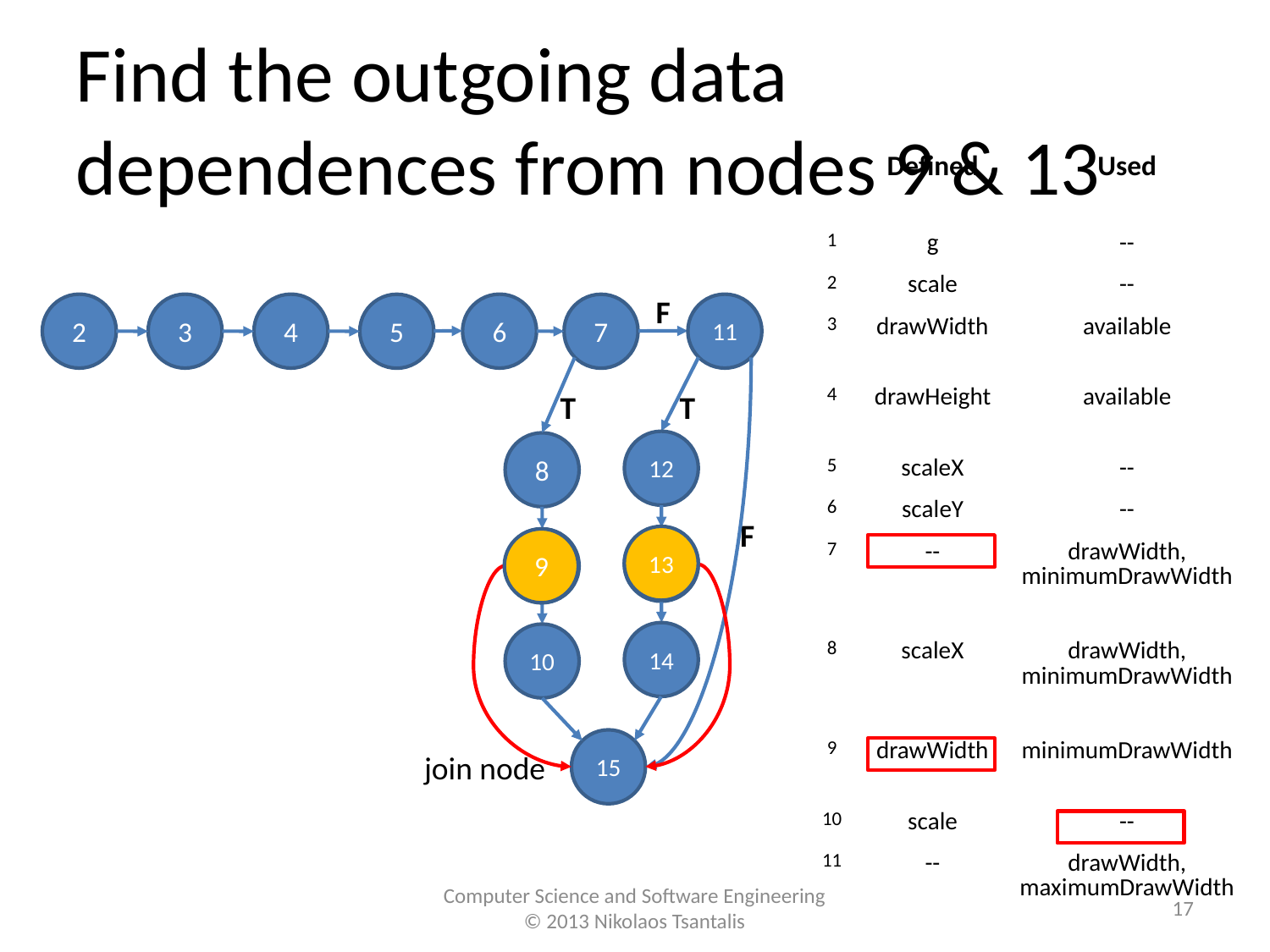

Find the outgoing data dependences from nodes 9 & 13
|  | Defined | Used |
| --- | --- | --- |
| 1 | g | -- |
| 2 | scale | -- |
| 3 | drawWidth | available |
| 4 | drawHeight | available |
| 5 | scaleX | -- |
| 6 | scaleY | -- |
| 7 | -- | drawWidth, minimumDrawWidth |
| 8 | scaleX | drawWidth, minimumDrawWidth |
| 9 | drawWidth | minimumDrawWidth |
| 10 | scale | -- |
| 11 | -- | drawWidth, maximumDrawWidth |
| 12 | scaleX | drawWidth, maximumDrawWidth |
| 13 | drawWidth | maximumDrawWidth |
| 14 | scale | -- |
| 15 | chartArea | drawWidth, drawHeight |
F
2
3
4
6
11
5
7

T
T
12
8

F

13
13
9
9

14
10

15

join node

17